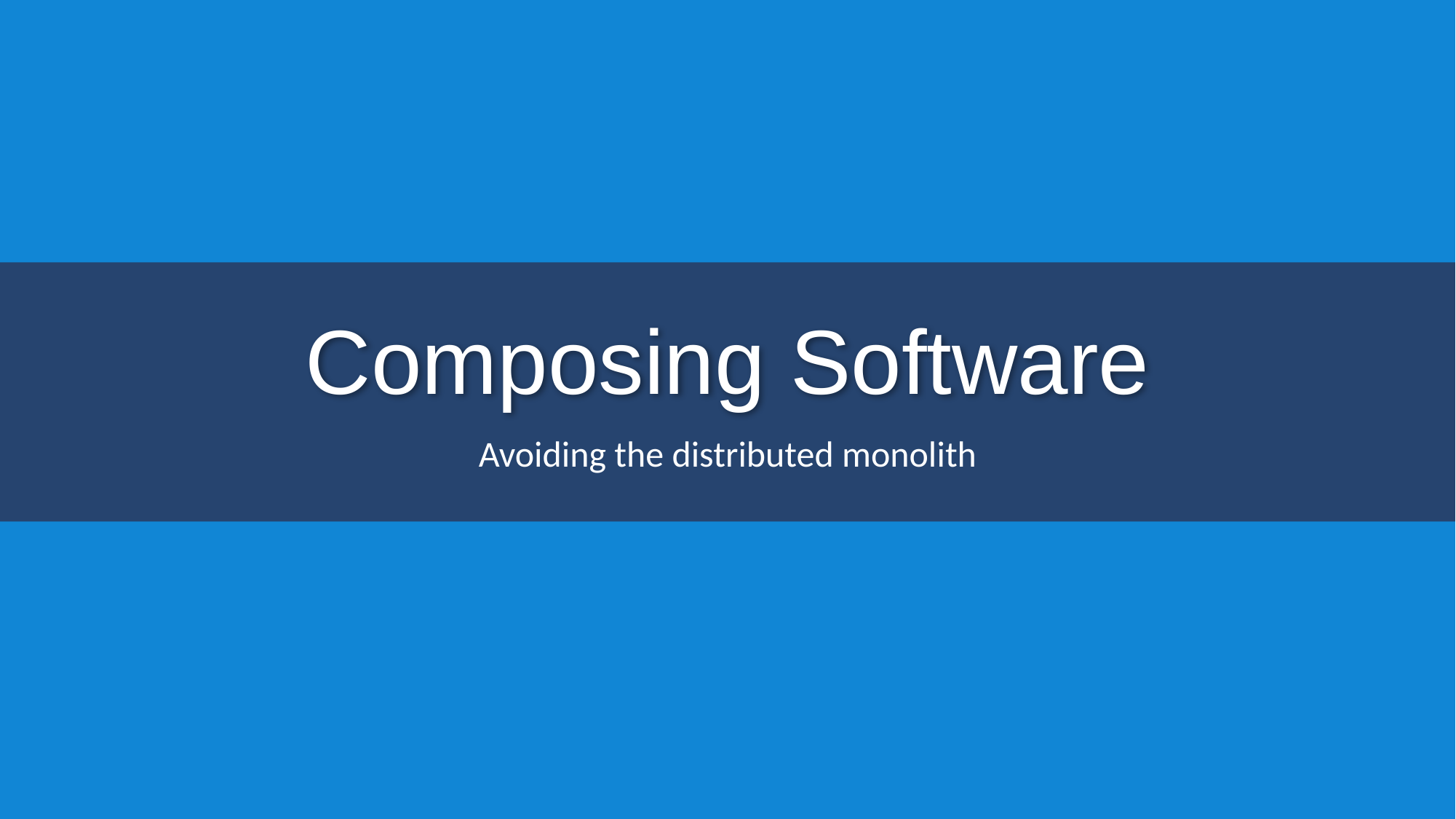

# Composing Software

Avoiding the distributed monolith